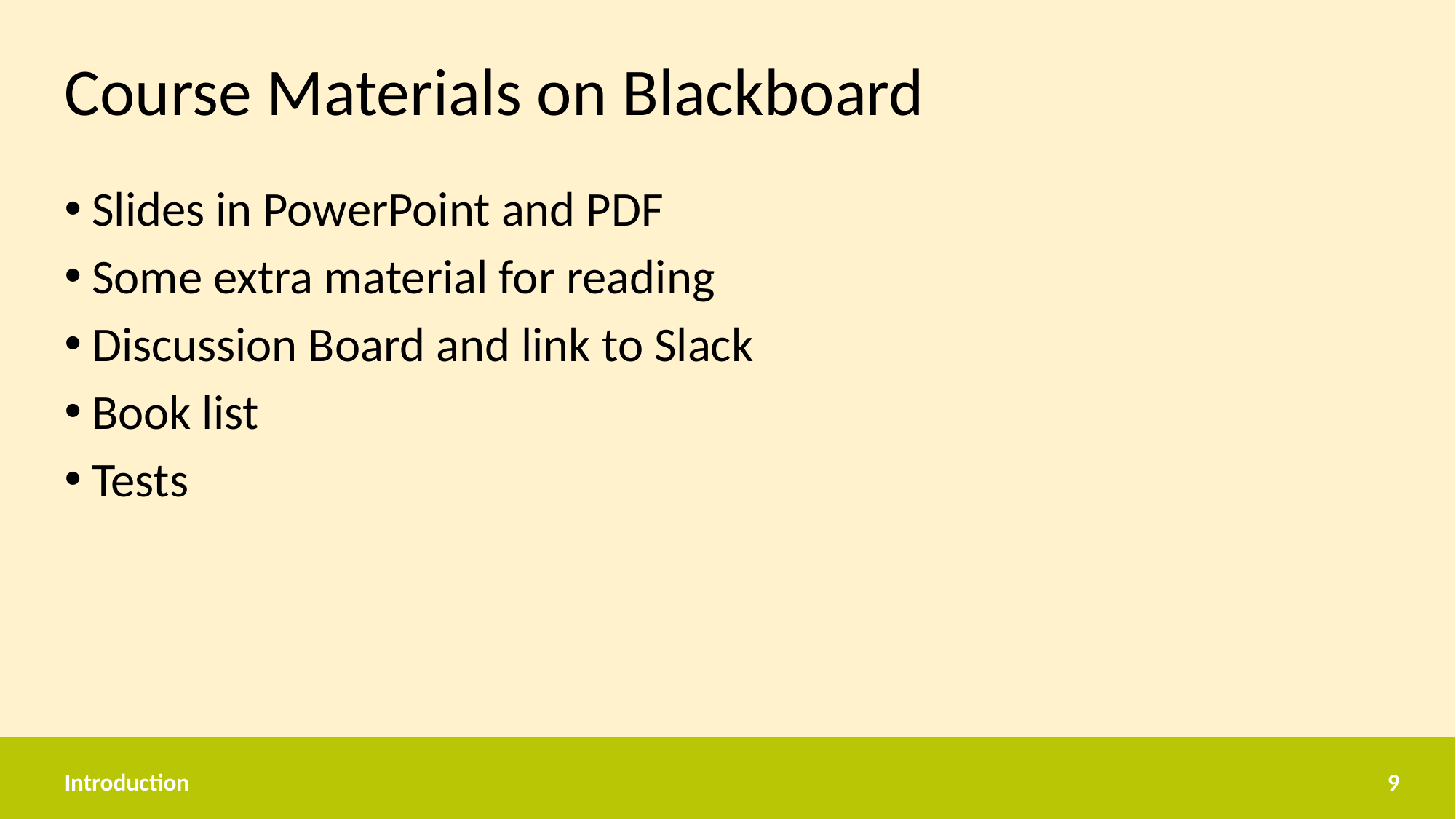

# Course Materials on Blackboard
Slides in PowerPoint and PDF
Some extra material for reading
Discussion Board and link to Slack
Book list
Tests
Introduction
9